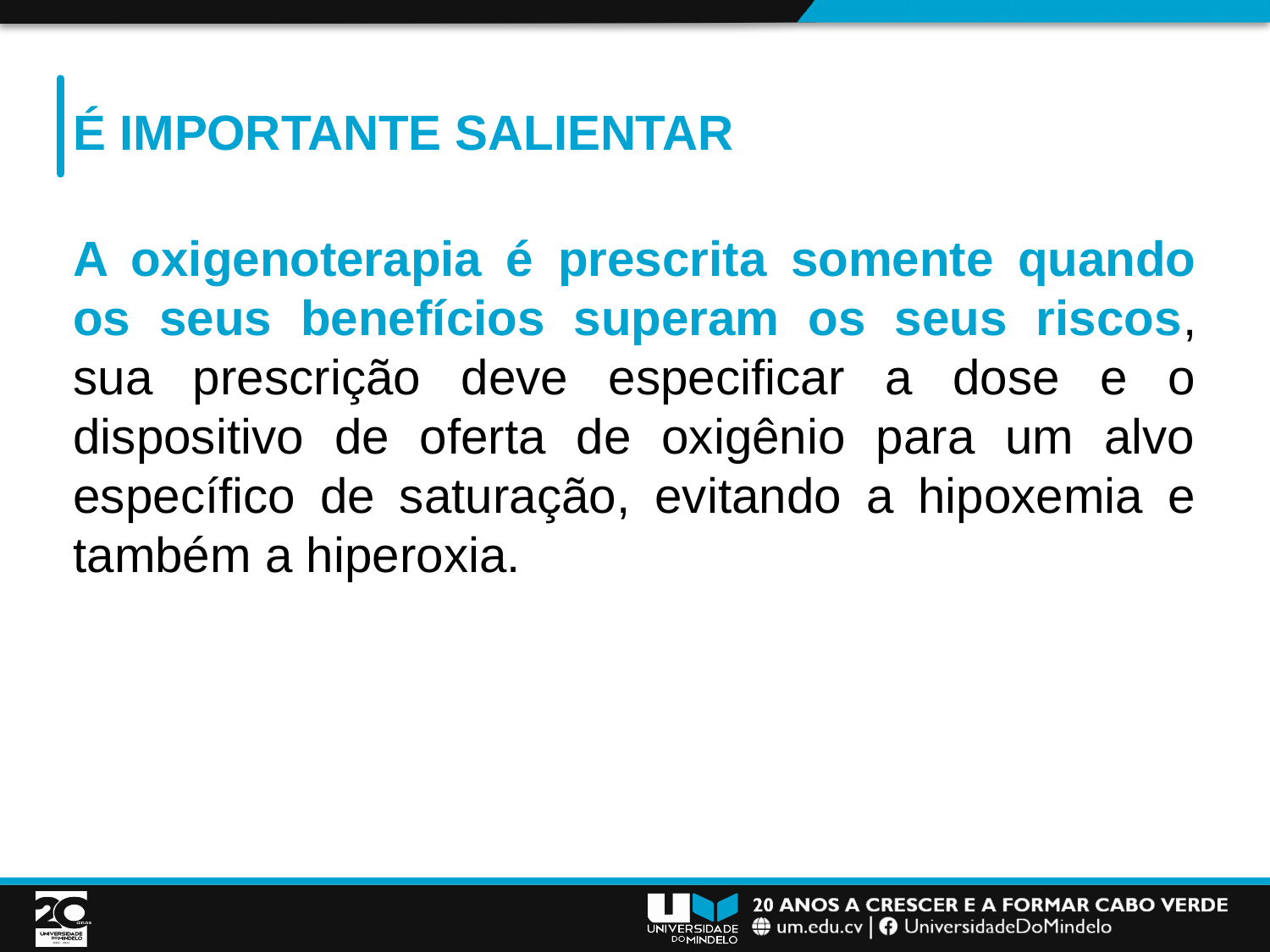

# É importante salientar
A oxigenoterapia é prescrita somente quando os seus benefícios superam os seus riscos, sua prescrição deve especificar a dose e o dispositivo de oferta de oxigênio para um alvo específico de saturação, evitando a hipoxemia e também a hiperoxia.